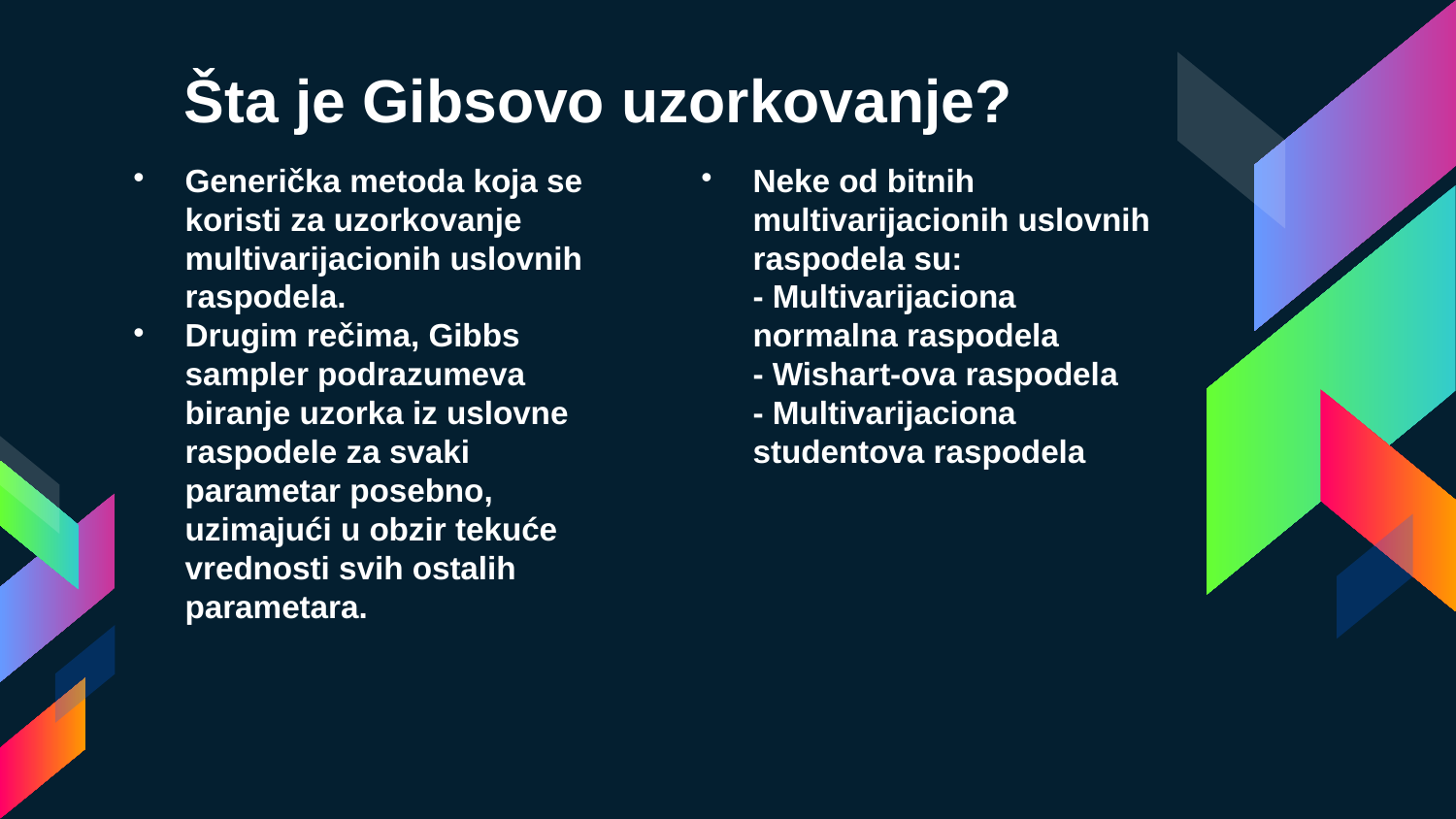

Šta je Gibsovo uzorkovanje?
Generička metoda koja se koristi za uzorkovanje multivarijacionih uslovnih raspodela.
Drugim rečima, Gibbs sampler podrazumeva biranje uzorka iz uslovne raspodele za svaki parametar posebno, uzimajući u obzir tekuće vrednosti svih ostalih parametara.
Neke od bitnih multivarijacionih uslovnih raspodela su:
	- Multivarijaciona 	      normalna raspodela
	- Wishart-ova raspodela
	- Multivarijaciona          studentova raspodela